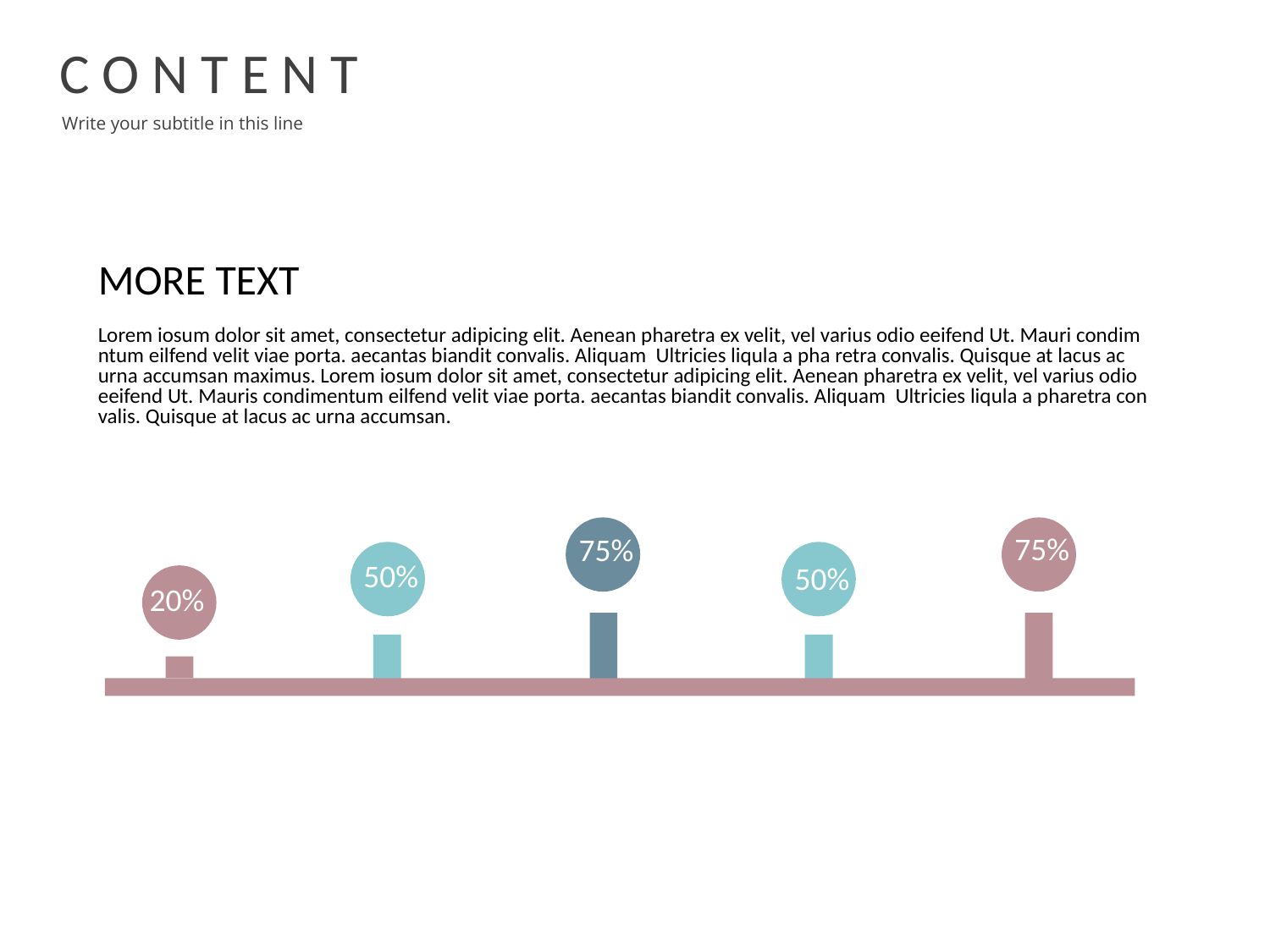

C O N T E N T
Write your subtitle in this line
MORE TEXT

Lorem iosum dolor sit amet, consectetur adipicing elit. Aenean pharetra ex velit, vel varius odio eeifend Ut. Mauri condim
ntum eilfend velit viae porta. aecantas biandit convalis. Aliquam  Ultricies liqula a pha retra convalis. Quisque at lacus ac
urna accumsan maximus. Lorem iosum dolor sit amet, consectetur adipicing elit. Aenean pharetra ex velit, vel varius odio
eeifend Ut. Mauris condimentum eilfend velit viae porta. aecantas biandit convalis. Aliquam  Ultricies liqula a pharetra con
valis. Quisque at lacus ac urna accumsan.

75%
75%

50%
50%

20%